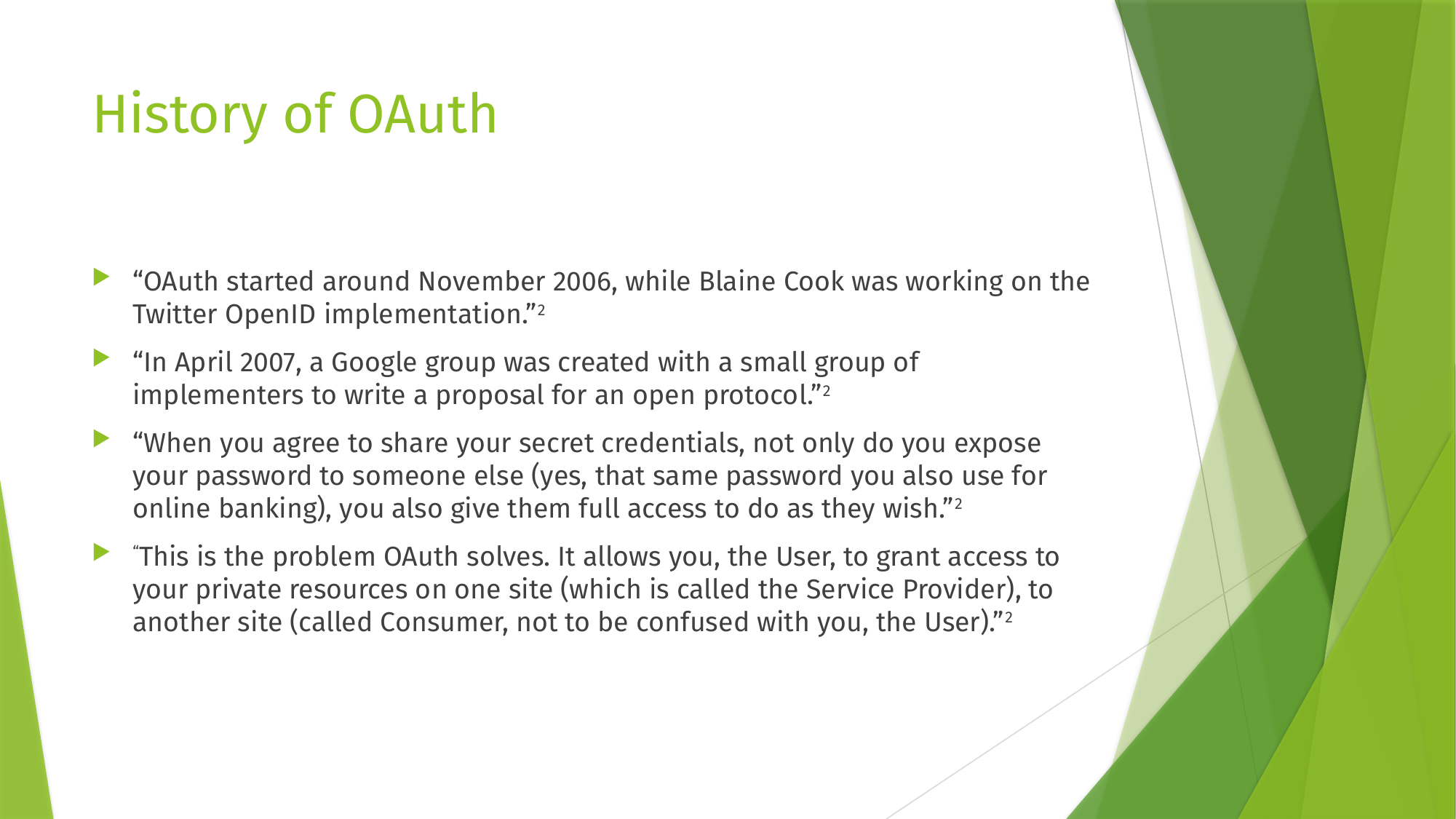

# History of OAuth
“OAuth started around November 2006, while Blaine Cook was working on the Twitter OpenID implementation.”2
“In April 2007, a Google group was created with a small group of implementers to write a proposal for an open protocol.”2
“When you agree to share your secret credentials, not only do you expose your password to someone else (yes, that same password you also use for online banking), you also give them full access to do as they wish.”2
“This is the problem OAuth solves. It allows you, the User, to grant access to your private resources on one site (which is called the Service Provider), to another site (called Consumer, not to be confused with you, the User).”2